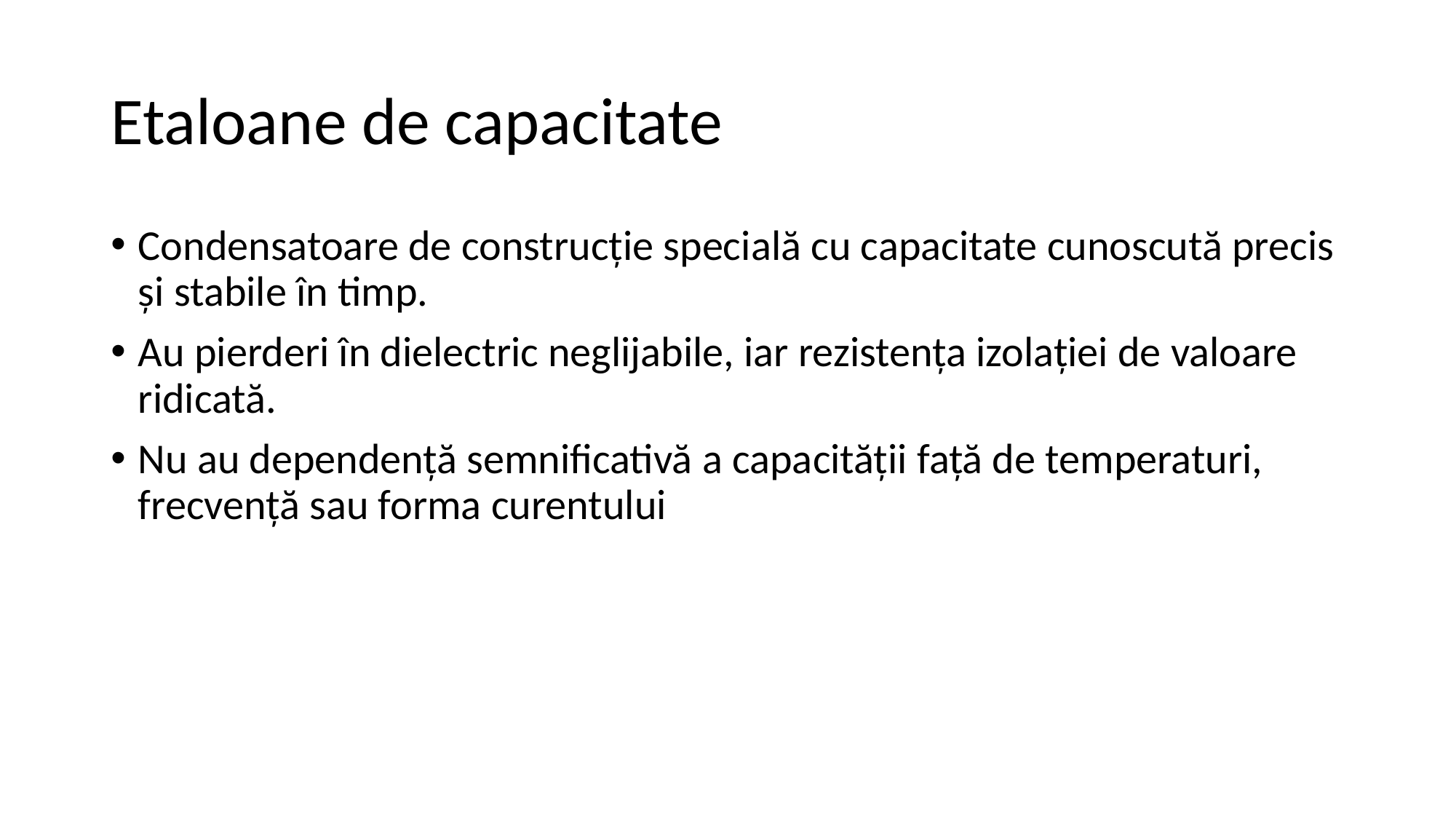

# Etaloane de capacitate
Condensatoare de construcție specială cu capacitate cunoscută precis și stabile în timp.
Au pierderi în dielectric neglijabile, iar rezistența izolației de valoare ridicată.
Nu au dependență semnificativă a capacității față de temperaturi, frecvență sau forma curentului